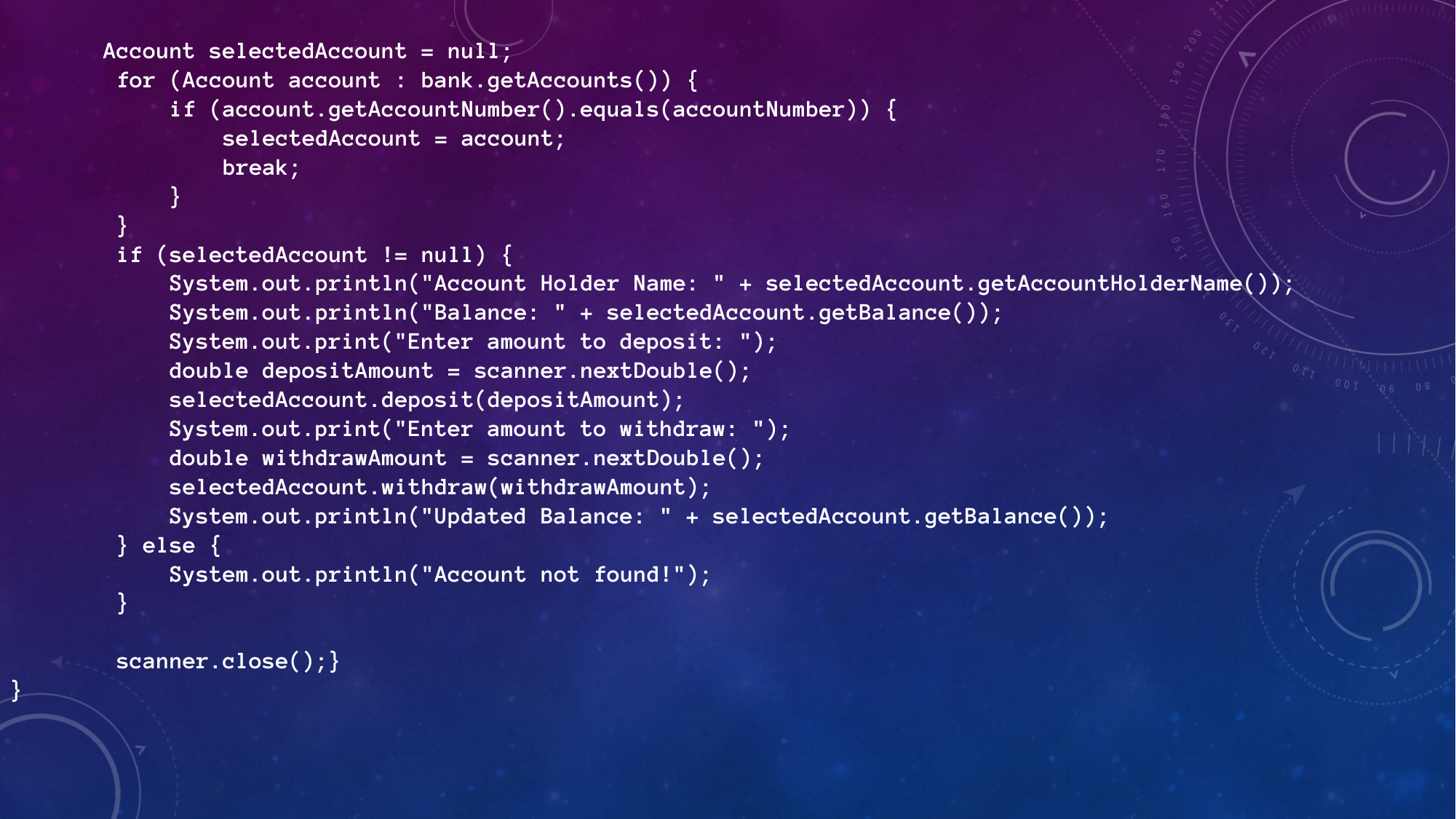

Account selectedAccount = null;
        for (Account account : bank.getAccounts()) {
            if (account.getAccountNumber().equals(accountNumber)) {
                selectedAccount = account;
                break;
            }
        }
        if (selectedAccount != null) {
            System.out.println("Account Holder Name: " + selectedAccount.getAccountHolderName());
            System.out.println("Balance: " + selectedAccount.getBalance());
            System.out.print("Enter amount to deposit: ");
            double depositAmount = scanner.nextDouble();
            selectedAccount.deposit(depositAmount);
            System.out.print("Enter amount to withdraw: ");
            double withdrawAmount = scanner.nextDouble();
            selectedAccount.withdraw(withdrawAmount);
            System.out.println("Updated Balance: " + selectedAccount.getBalance());
        } else {
            System.out.println("Account not found!");
        }
        scanner.close();}
}